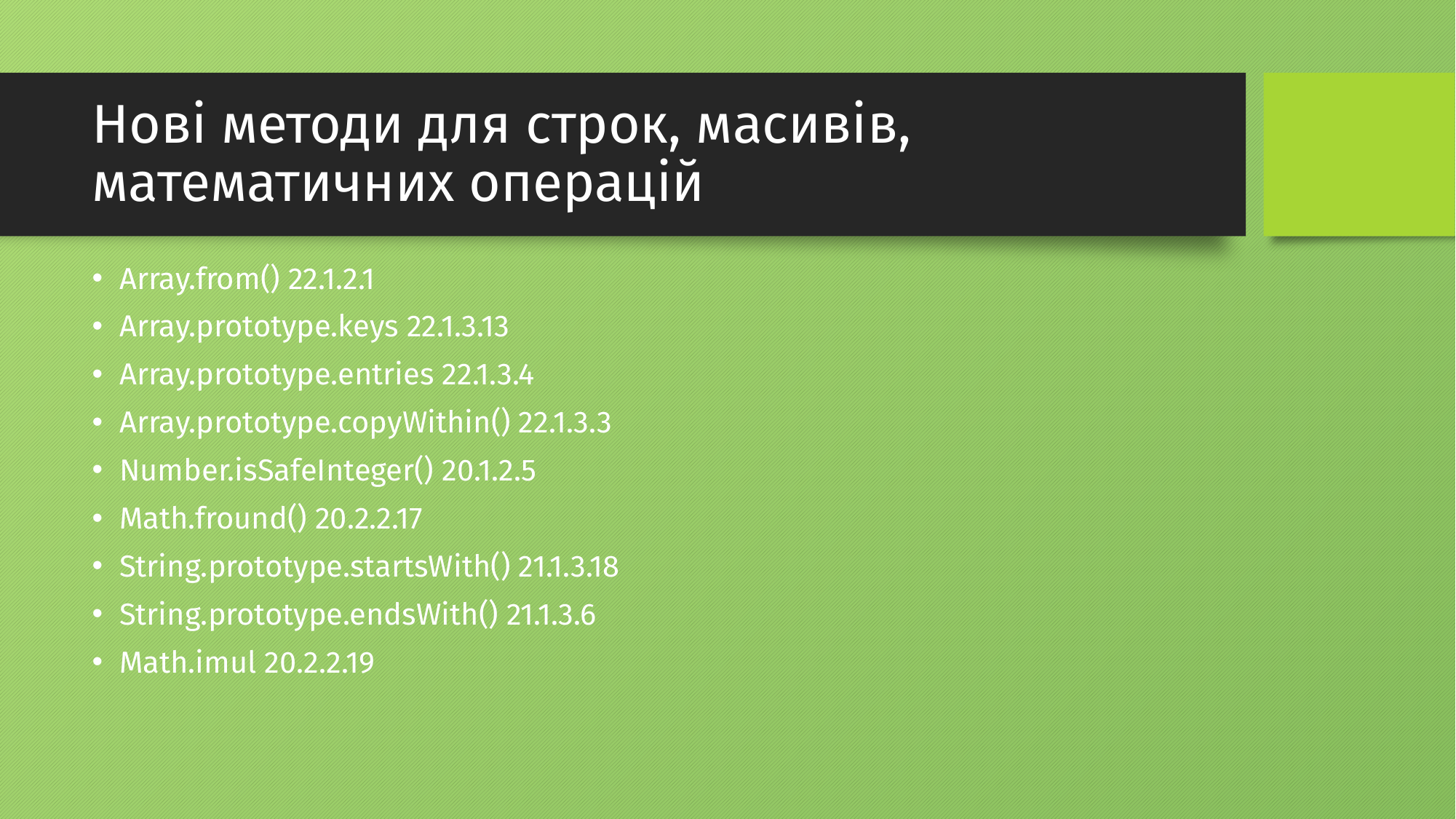

# Нові методи для строк, масивів, математичних операцій
Array.from() 22.1.2.1
Array.prototype.keys 22.1.3.13
Array.prototype.entries 22.1.3.4
Array.prototype.copyWithin() 22.1.3.3
Number.isSafeInteger() 20.1.2.5
Math.fround() 20.2.2.17
String.prototype.startsWith() 21.1.3.18
String.prototype.endsWith() 21.1.3.6
Math.imul 20.2.2.19